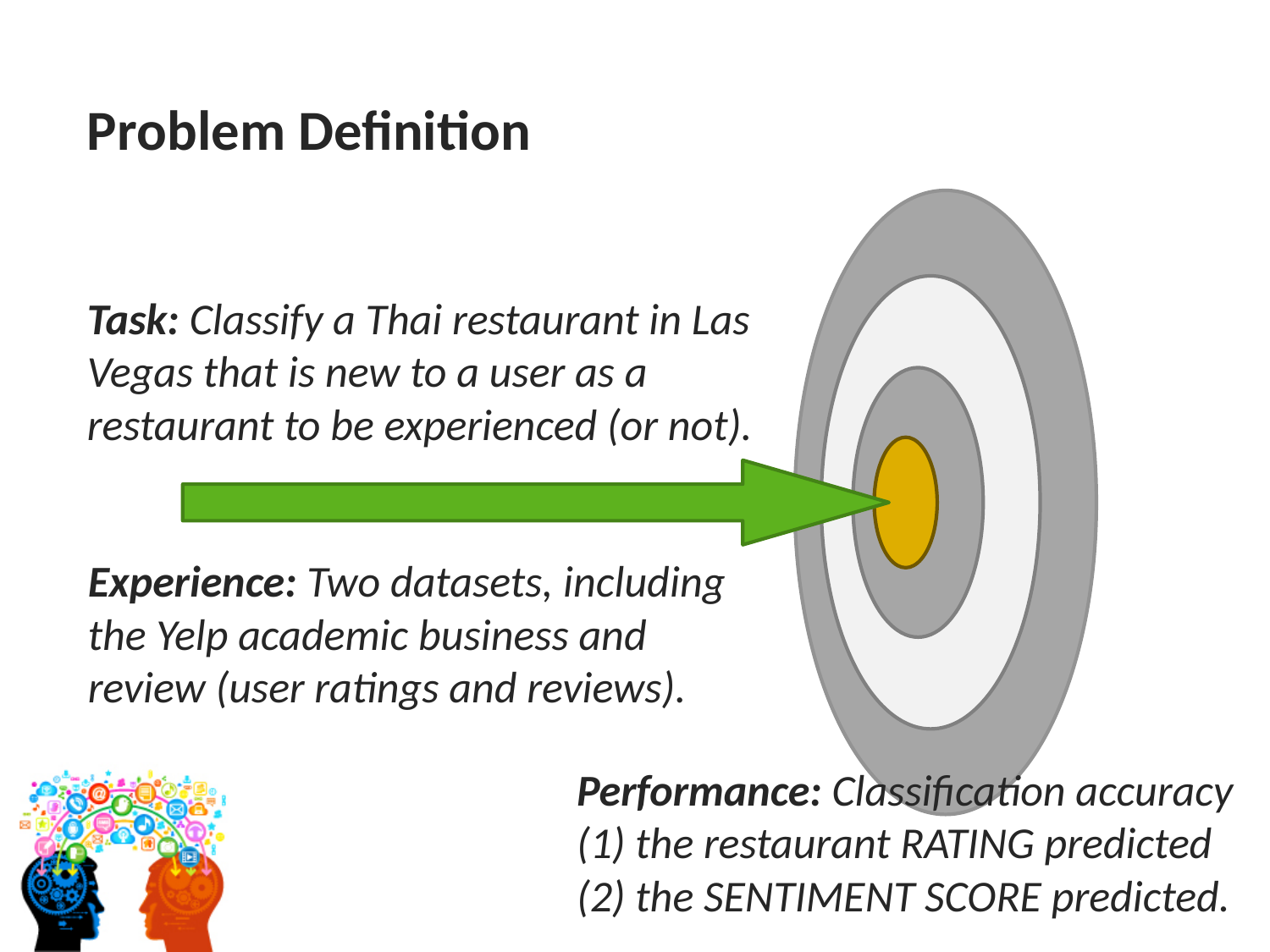

Problem Definition

Task: Classify a Thai restaurant in Las Vegas that is new to a user as a restaurant to be experienced (or not).

Experience: Two datasets, including the Yelp academic business and review (user ratings and reviews).
Performance: Classification accuracy
(1) the restaurant RATING predicted
(2) the SENTIMENT SCORE predicted.